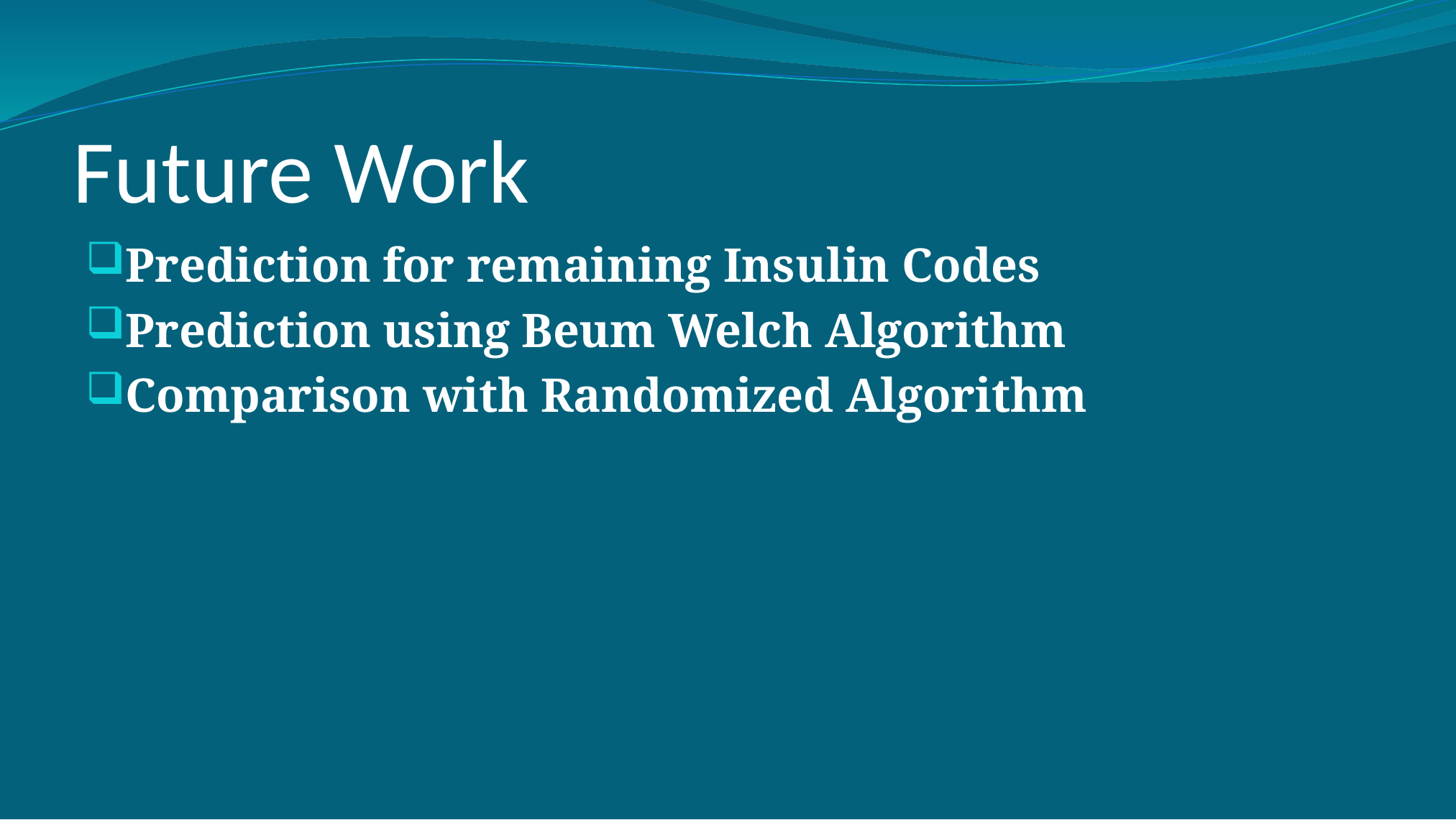

# Future Work
Prediction for remaining Insulin Codes
Prediction using Beum Welch Algorithm
Comparison with Randomized Algorithm